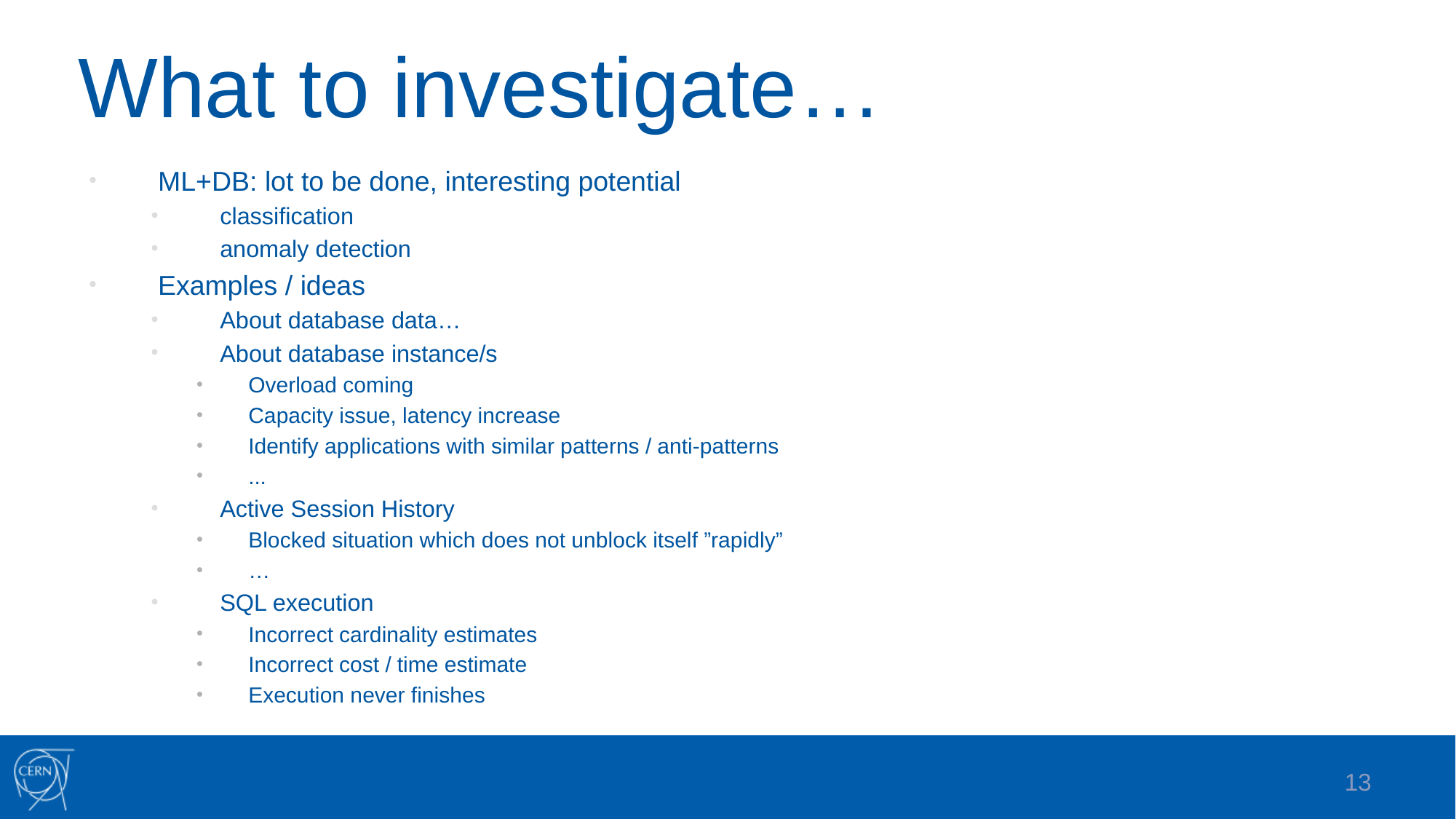

# What to investigate…
ML+DB: lot to be done, interesting potential
classification
anomaly detection
Examples / ideas
About database data…
About database instance/s
Overload coming
Capacity issue, latency increase
Identify applications with similar patterns / anti-patterns
...
Active Session History
Blocked situation which does not unblock itself ”rapidly”
…
SQL execution
Incorrect cardinality estimates
Incorrect cost / time estimate
Execution never finishes
13